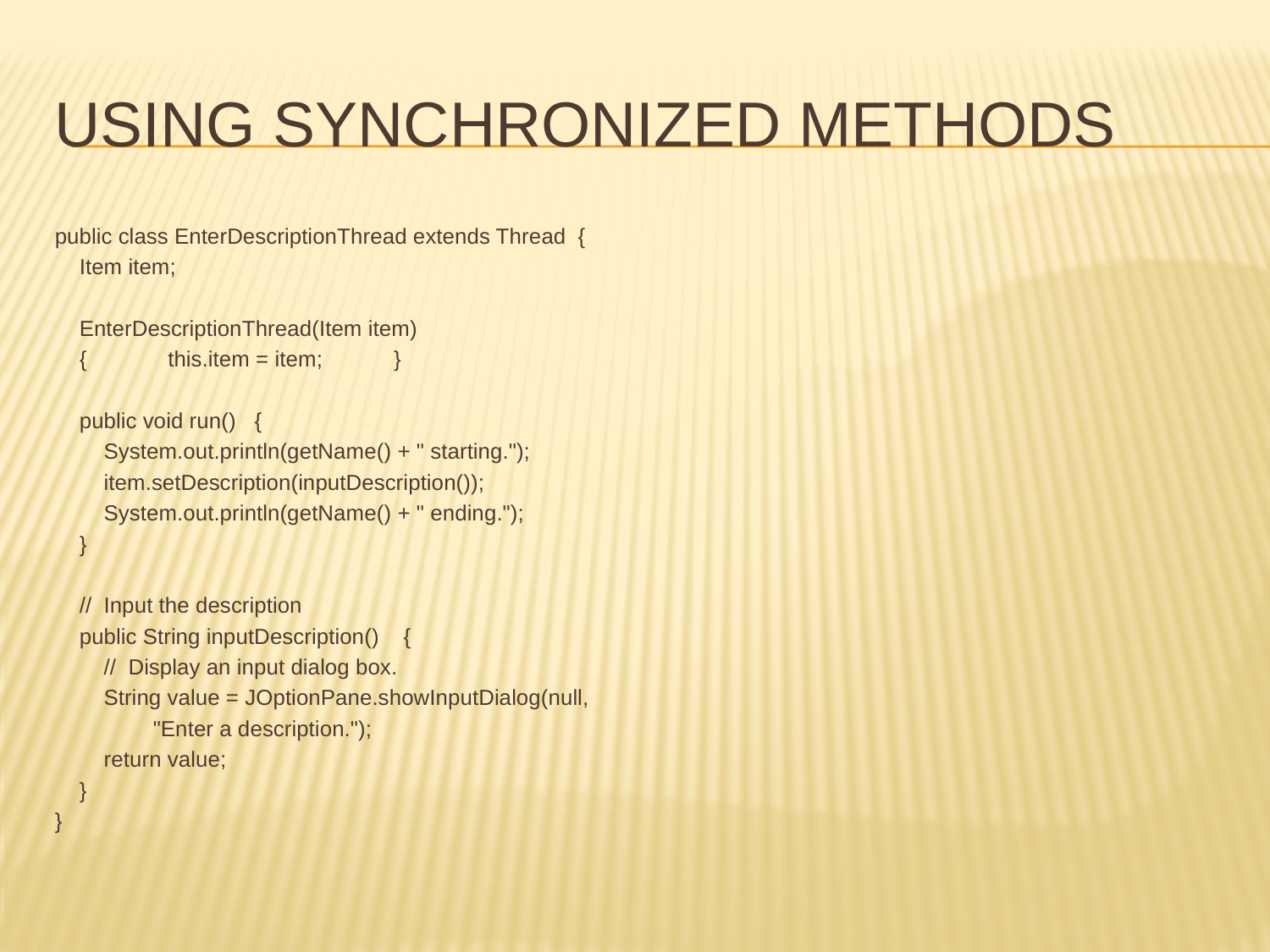

# Using synchronized methods
public class EnterDescriptionThread extends Thread  {
    Item item;

    EnterDescriptionThread(Item item)
    {		this.item = item;		}

    public void run()   {
        System.out.println(getName() + " starting.");
        item.setDescription(inputDescription());
        System.out.println(getName() + " ending.");
    }

    //  Input the description
    public String inputDescription()    {
        //  Display an input dialog box.
        String value = JOptionPane.showInputDialog(null,
                "Enter a description.");
        return value;
    }
}